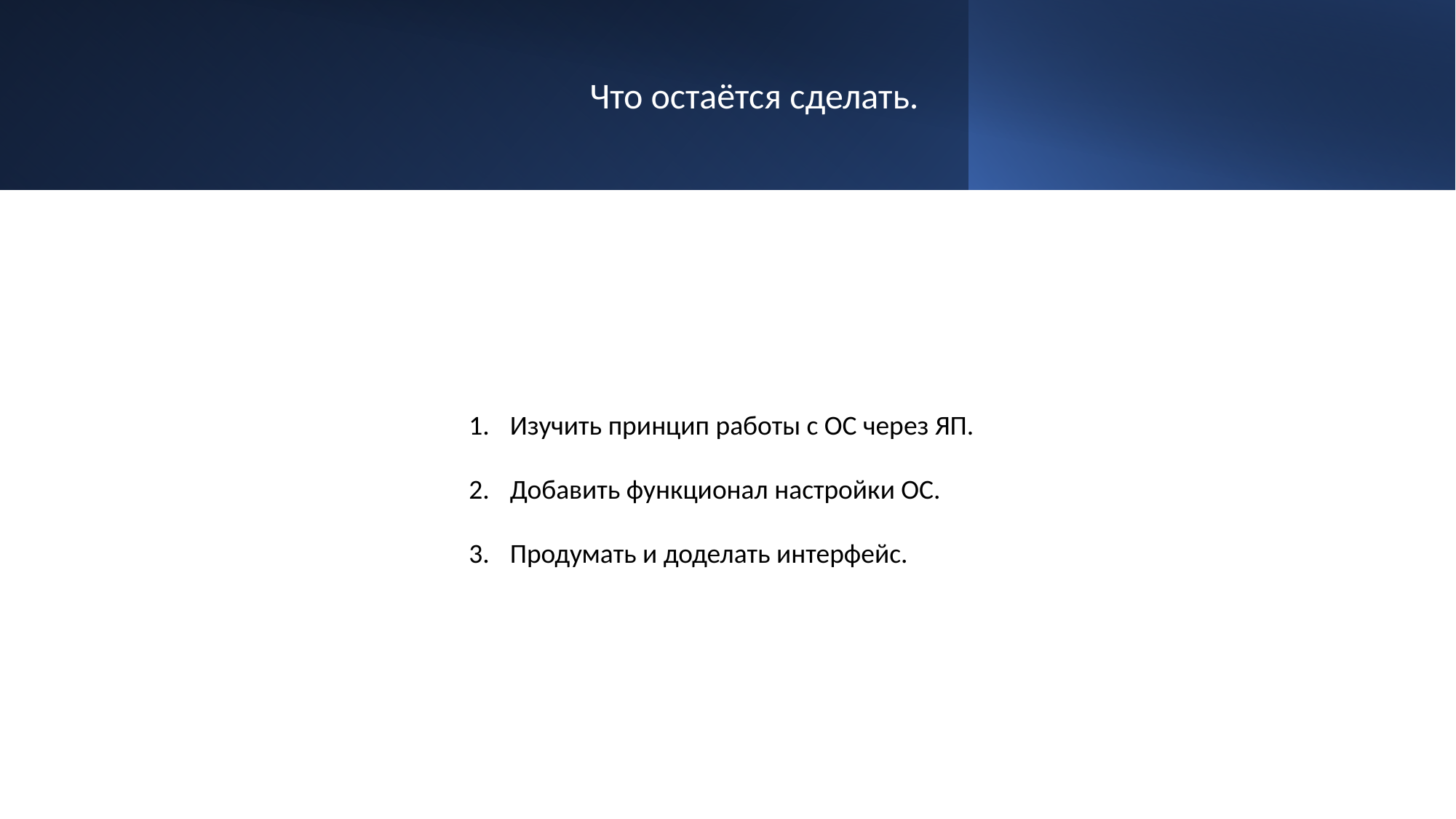

# Что остаётся сделать.
Изучить принцип работы с ОС через ЯП.
Добавить функционал настройки ОС.
Продумать и доделать интерфейс.